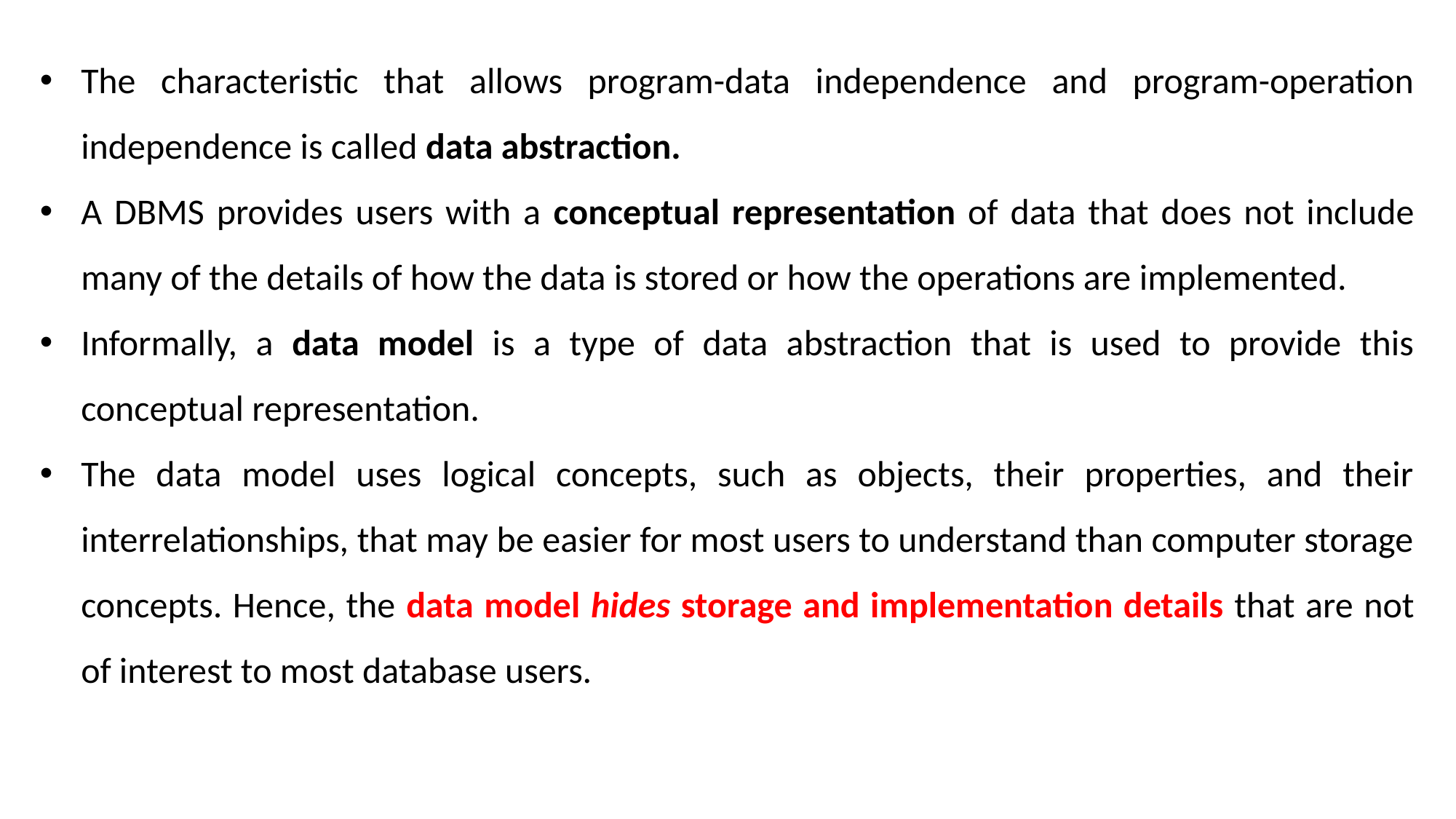

The characteristic that allows program-data independence and program-operation independence is called data abstraction.
A DBMS provides users with a conceptual representation of data that does not include many of the details of how the data is stored or how the operations are implemented.
Informally, a data model is a type of data abstraction that is used to provide this conceptual representation.
The data model uses logical concepts, such as objects, their properties, and their interrelationships, that may be easier for most users to understand than computer storage concepts. Hence, the data model hides storage and implementation details that are not of interest to most database users.